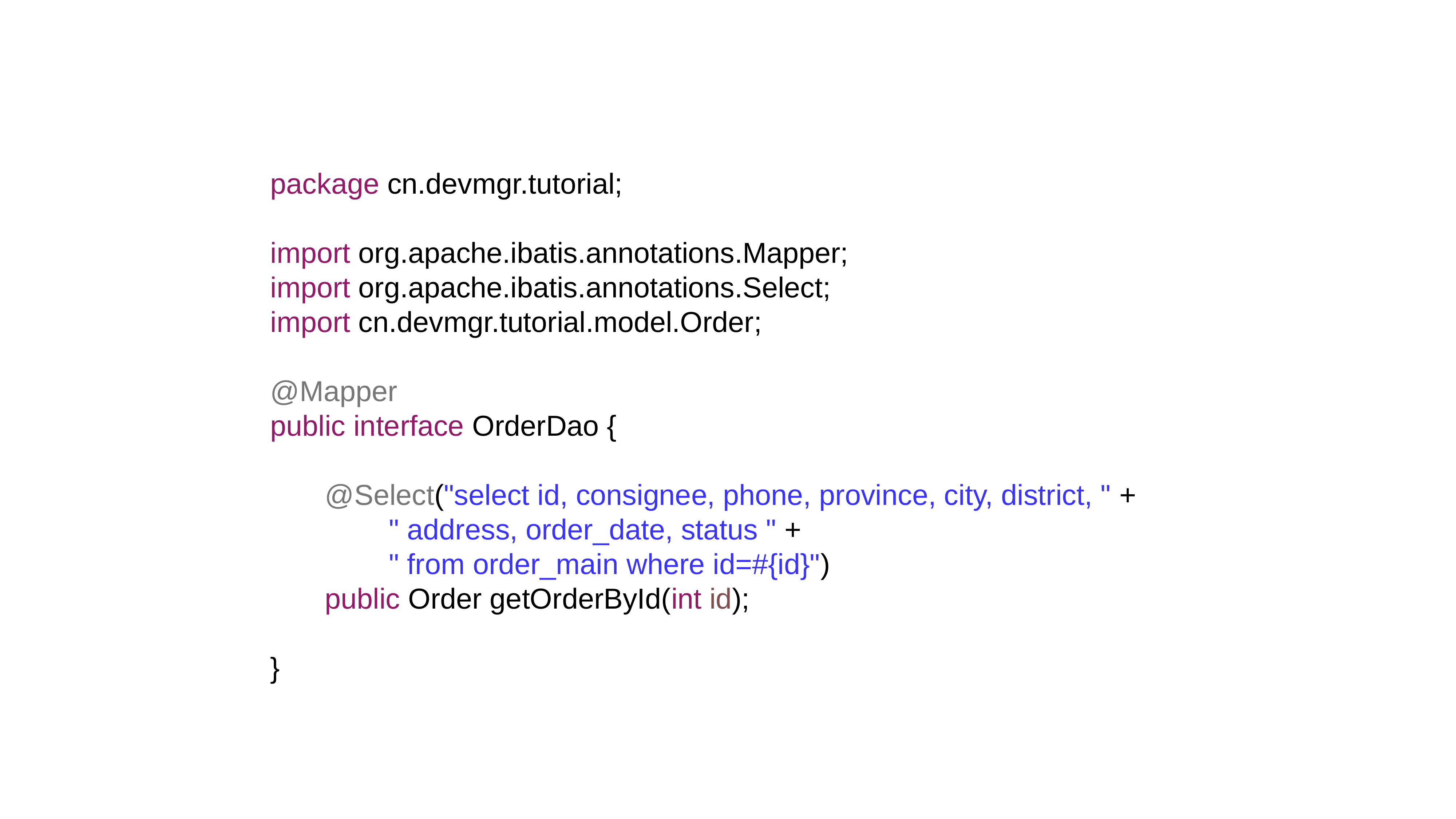

package cn.devmgr.tutorial;

import org.apache.ibatis.annotations.Mapper;
import org.apache.ibatis.annotations.Select;
import cn.devmgr.tutorial.model.Order;

@Mapper
public interface OrderDao {

	@Select("select id, consignee, phone, province, city, district, " +
	        " address, order_date, status " +
	        " from order_main where id=#{id}")
	public Order getOrderById(int id);

}